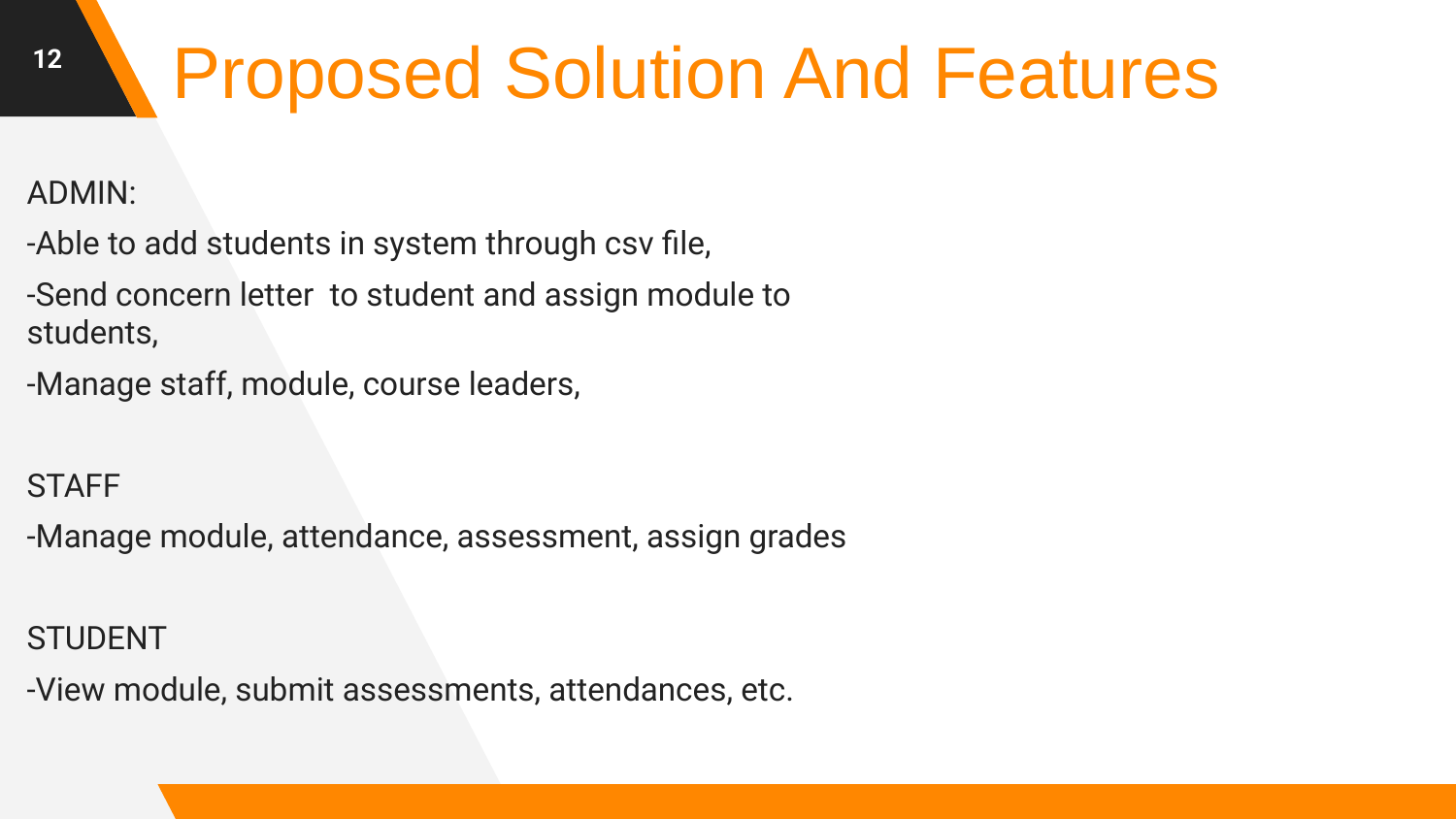

12
Proposed Solution And Features

ADMIN:
-Able to add students in system through csv file,
-Send concern letter  to student and assign module to students,
-Manage staff, module, course leaders,

STAFF
-Manage module, attendance, assessment, assign grades

STUDENT
-View module, submit assessments, attendances, etc.